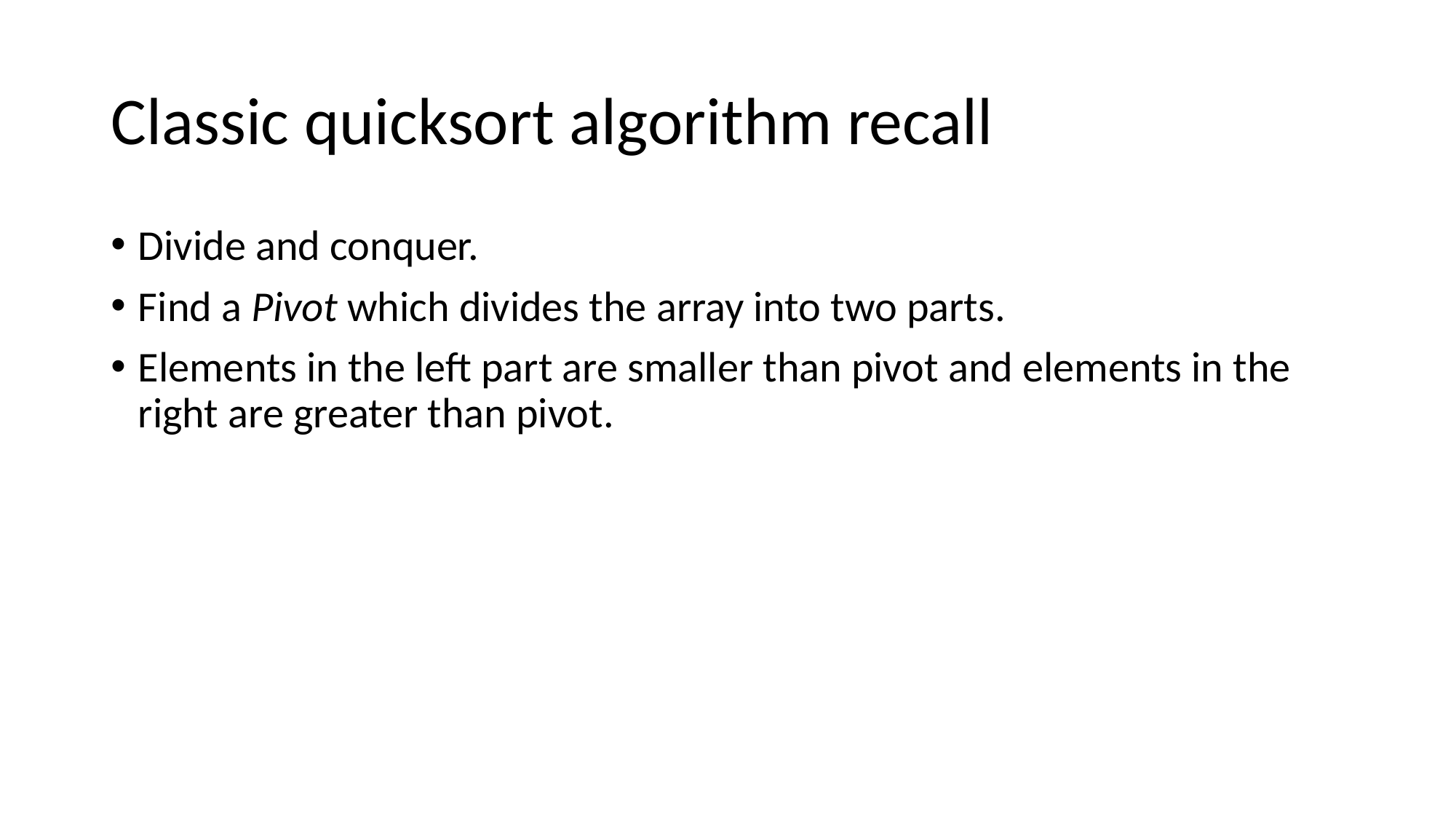

# Classic quicksort algorithm recall
Divide and conquer.
Find a Pivot which divides the array into two parts.
Elements in the left part are smaller than pivot and elements in the right are greater than pivot.